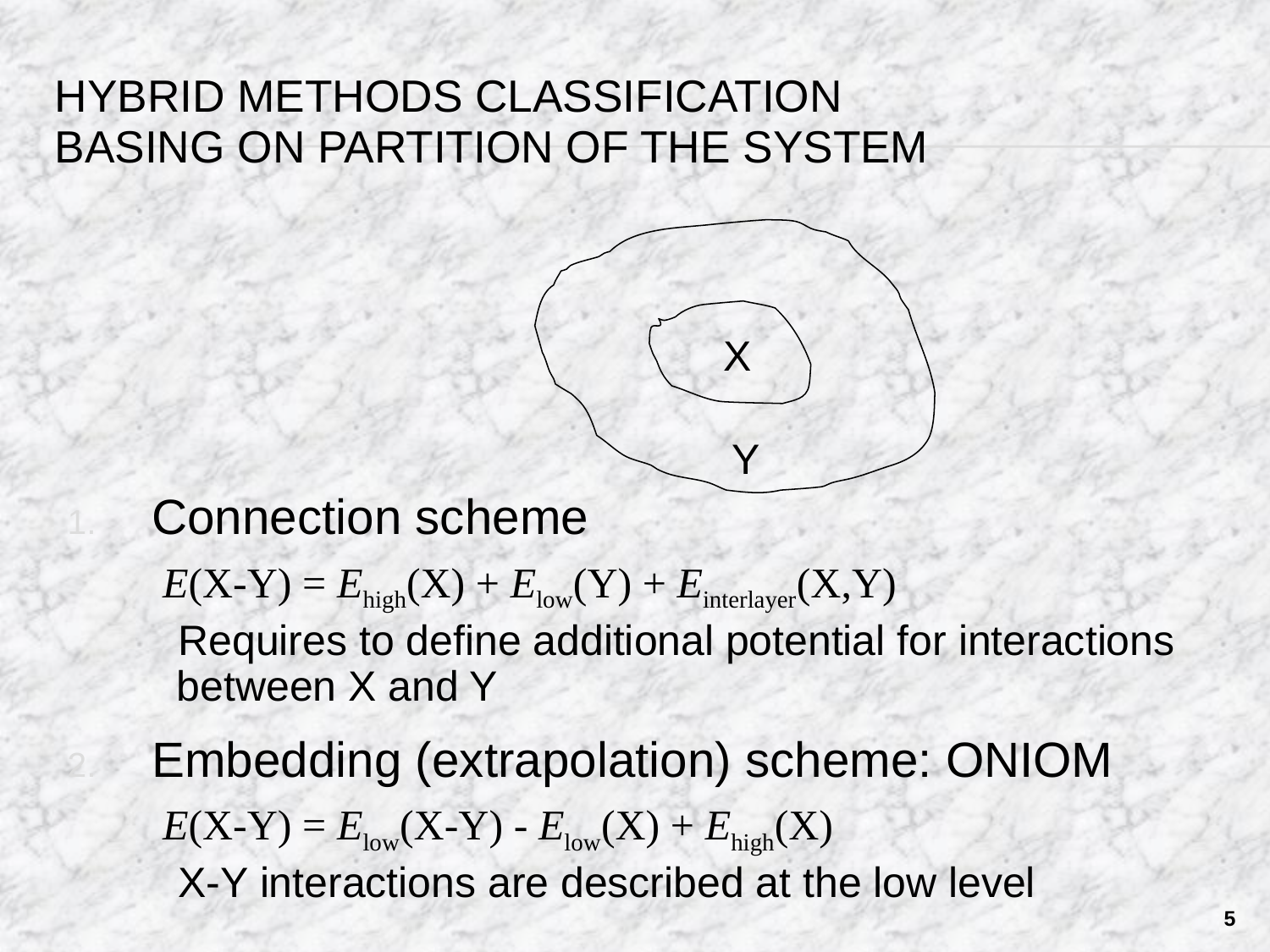

# Hybrid Methods Classification Basing on Partition of the System

X
Y
Connection scheme
   E(X-Y) = Ehigh(X) + Elow(Y) + Einterlayer(X,Y)
    Requires to define additional potential for interactions between X and Y
Embedding (extrapolation) scheme: ONIOM
   E(X-Y) = Elow(X-Y) - Elow(X) + Ehigh(X)
    X-Y interactions are described at the low level
5